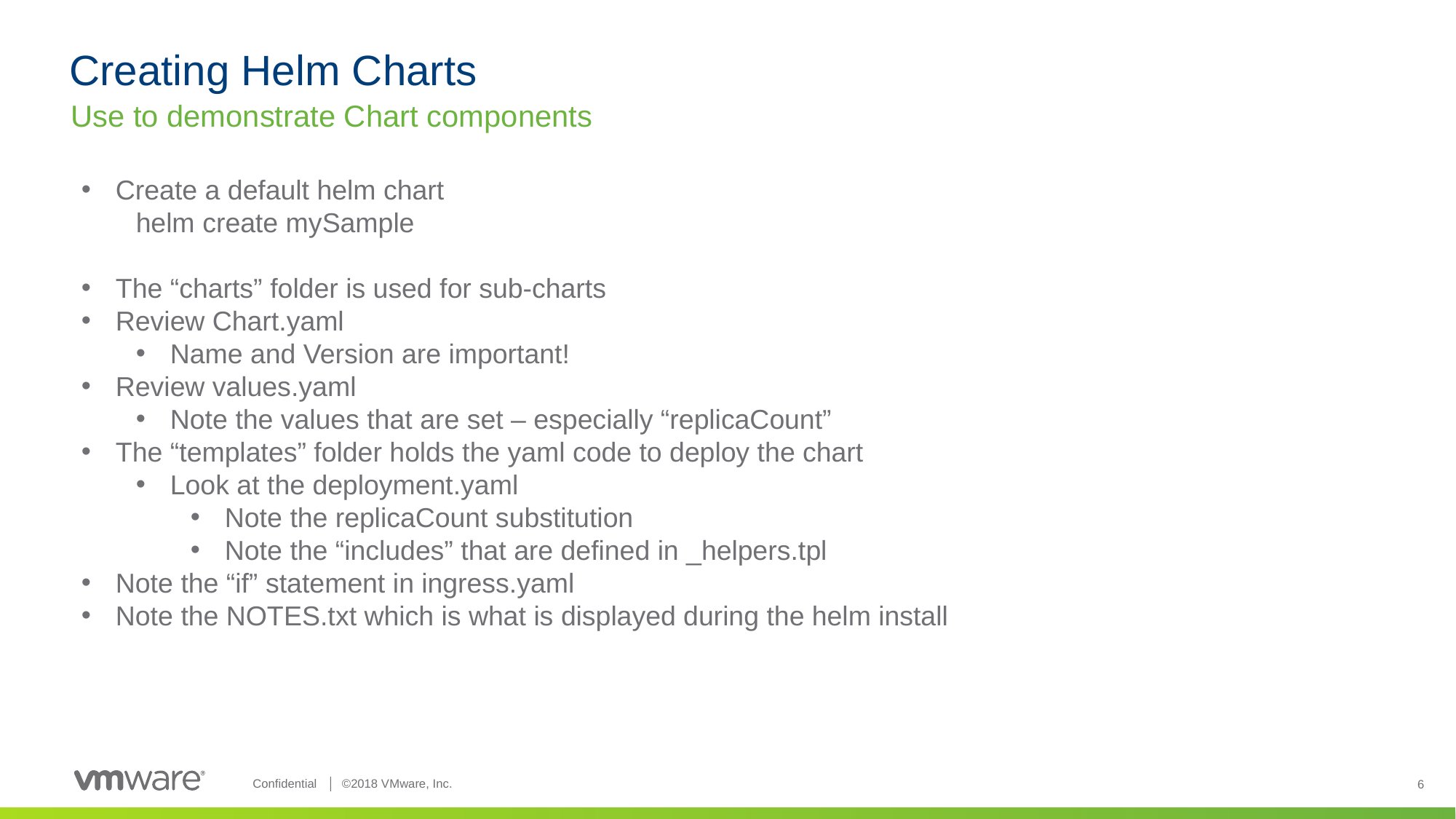

# Creating Helm Charts
Use to demonstrate Chart components
Create a default helm chart
helm create mySample

The “charts” folder is used for sub-charts
Review Chart.yaml
Name and Version are important!
Review values.yaml
Note the values that are set – especially “replicaCount”
The “templates” folder holds the yaml code to deploy the chart
Look at the deployment.yaml
Note the replicaCount substitution
Note the “includes” that are defined in _helpers.tpl
Note the “if” statement in ingress.yaml
Note the NOTES.txt which is what is displayed during the helm install